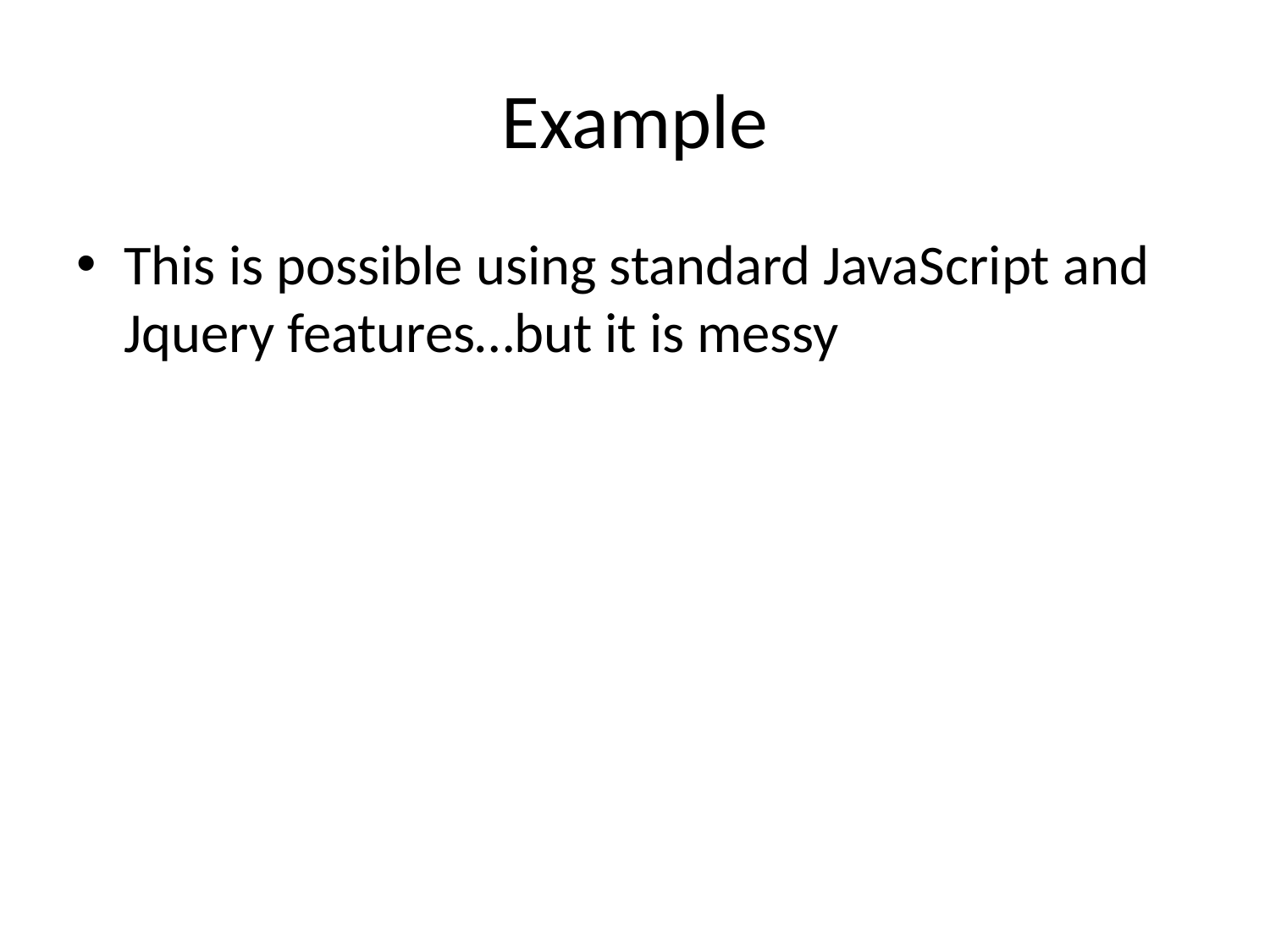

# Example
This is possible using standard JavaScript and Jquery features…but it is messy